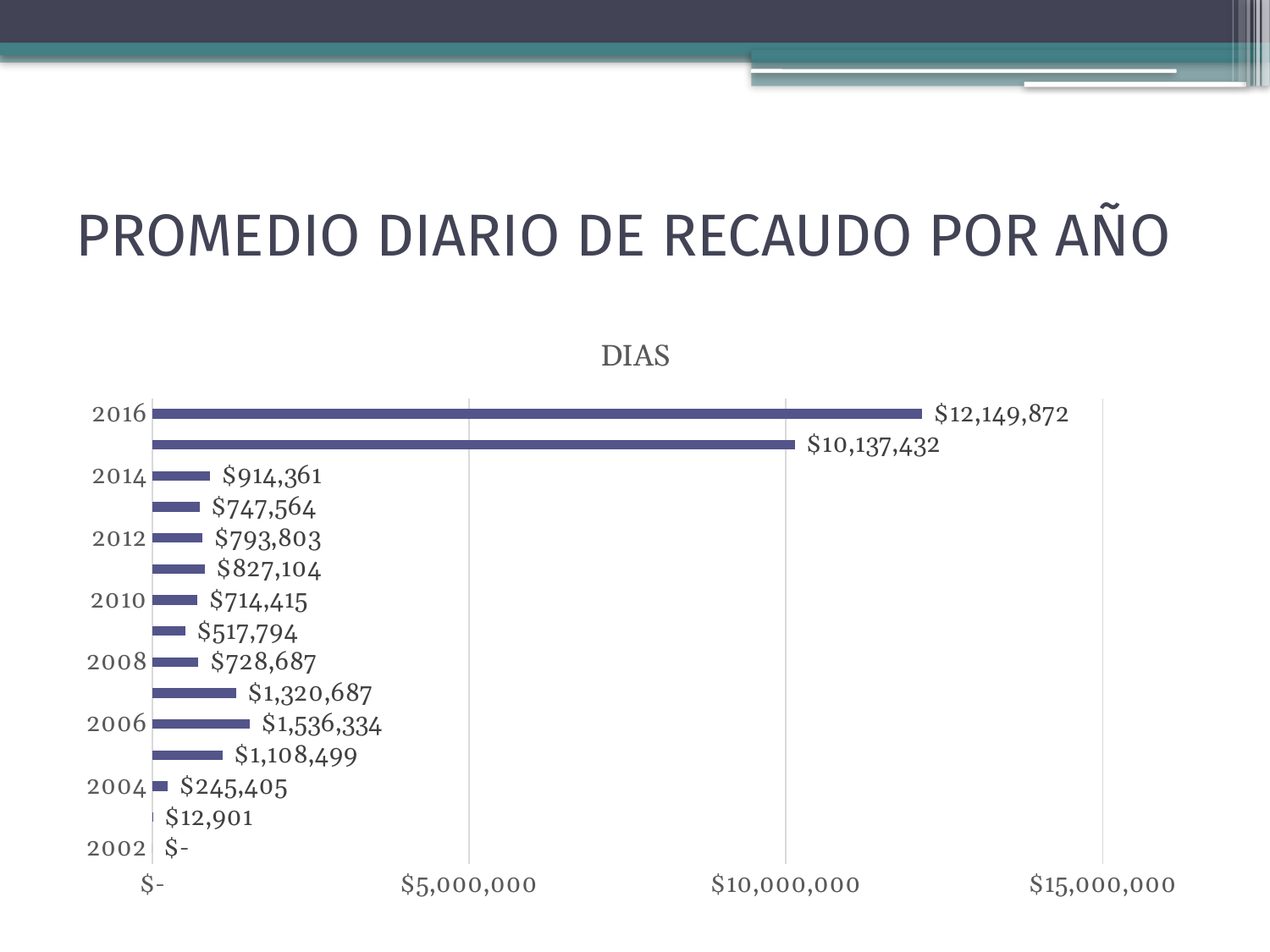

# PROMEDIO DIARIO DE RECAUDO POR AÑO

### Chart:

| Category | DIAS |
|---|---|
| 2002 | 0.0 |
| 2003 | 12900.997260273973 |
| 2004 | 245405.3661202186 |
| 2005 | 1108498.7424657533 |
| 2006 | 1536334.4630136986 |
| 2007 | 1320687.0493150684 |
| 2008 | 728686.6038251367 |
| 2009 | 517793.9589041096 |
| 2010 | 714415.391780822 |
| 2011 | 827103.9890410958 |
| 2012 | 793803.1038251367 |
| 2013 | 747564.2493150685 |
| 2014 | 914360.8109589041 |
| 2015 | 10137431.769863013 |
| 2016 | 12149871.564885497 |